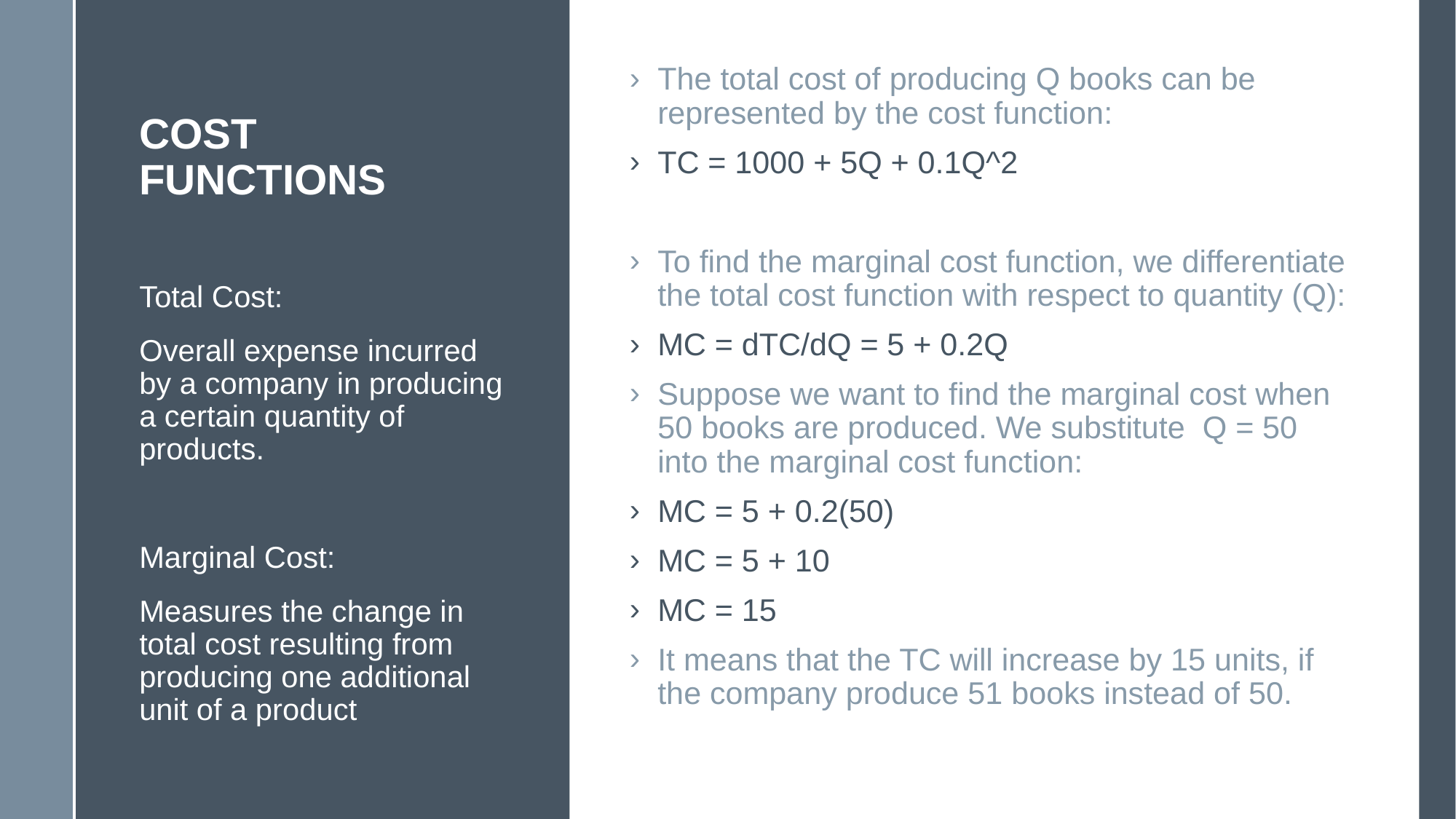

# Cost functions
The total cost of producing Q books can be represented by the cost function:
TC = 1000 + 5Q + 0.1Q^2

To find the marginal cost function, we differentiate the total cost function with respect to quantity (Q):
MC = dTC/dQ = 5 + 0.2Q
Suppose we want to find the marginal cost when 50 books are produced. We substitute  Q = 50 into the marginal cost function:
MC = 5 + 0.2(50)
MC = 5 + 10
MC = 15
It means that the TC will increase by 15 units, if the company produce 51 books instead of 50.

Total Cost:
Overall expense incurred by a company in producing a certain quantity of products.

Marginal Cost:
Measures the change in total cost resulting from producing one additional unit of a product